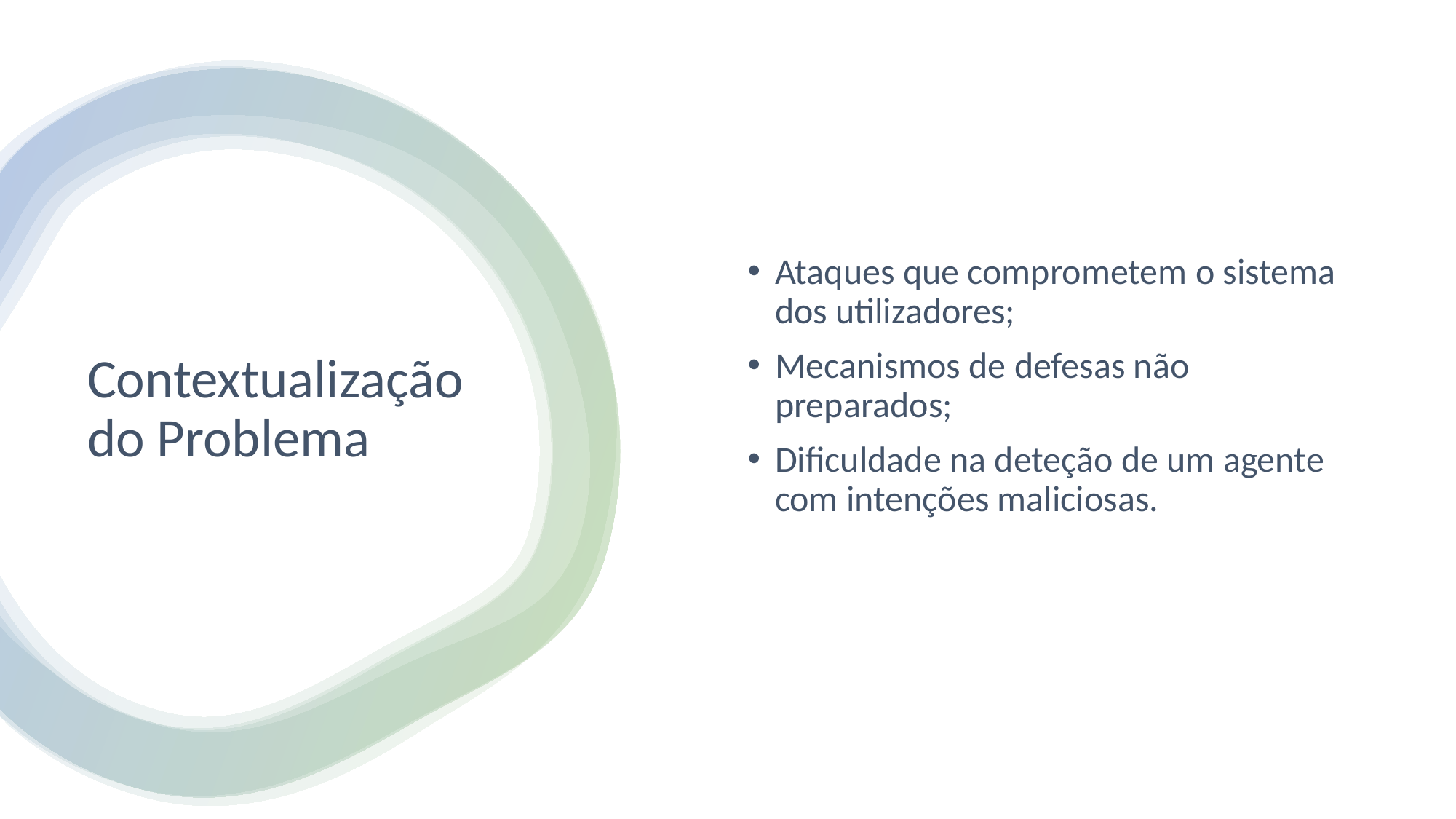

Ataques que comprometem o sistema dos utilizadores;
Mecanismos de defesas não preparados;
Dificuldade na deteção de um agente com intenções maliciosas.

# Contextualização do Problema